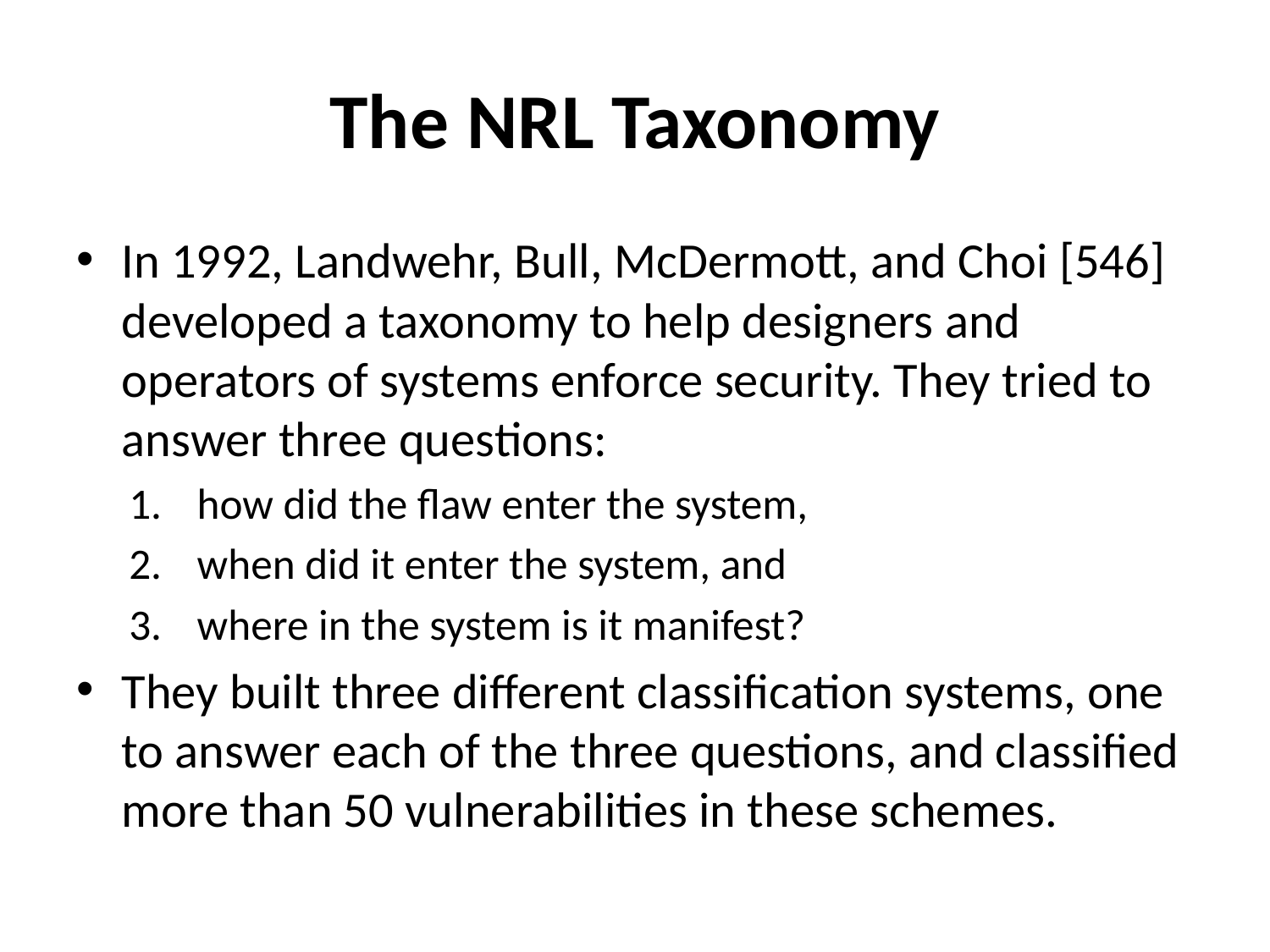

# The NRL Taxonomy
In 1992, Landwehr, Bull, McDermott, and Choi [546] developed a taxonomy to help designers and operators of systems enforce security. They tried to answer three questions:
how did the flaw enter the system,
when did it enter the system, and
where in the system is it manifest?
They built three different classification systems, one to answer each of the three questions, and classified more than 50 vulnerabilities in these schemes.